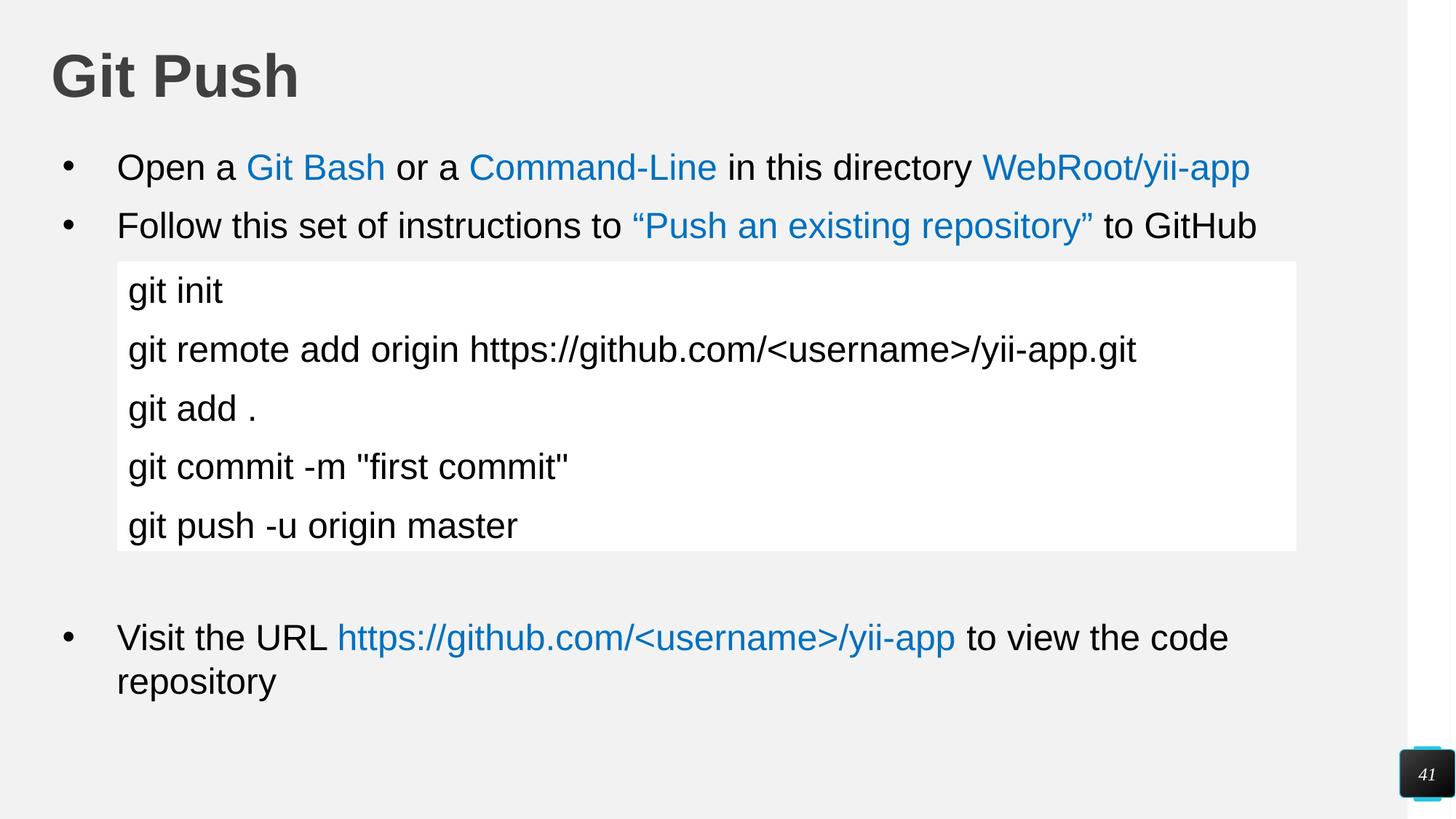

# Git Push
Open a Git Bash or a Command-Line in this directory WebRoot/yii-app
Follow this set of instructions to “Push an existing repository” to GitHub

Visit the URL https://github.com/<username>/yii-app to view the code repository

git init
git remote add origin https://github.com/<username>/yii-app.git
git add .
git commit -m "first commit"
git push -u origin master
41